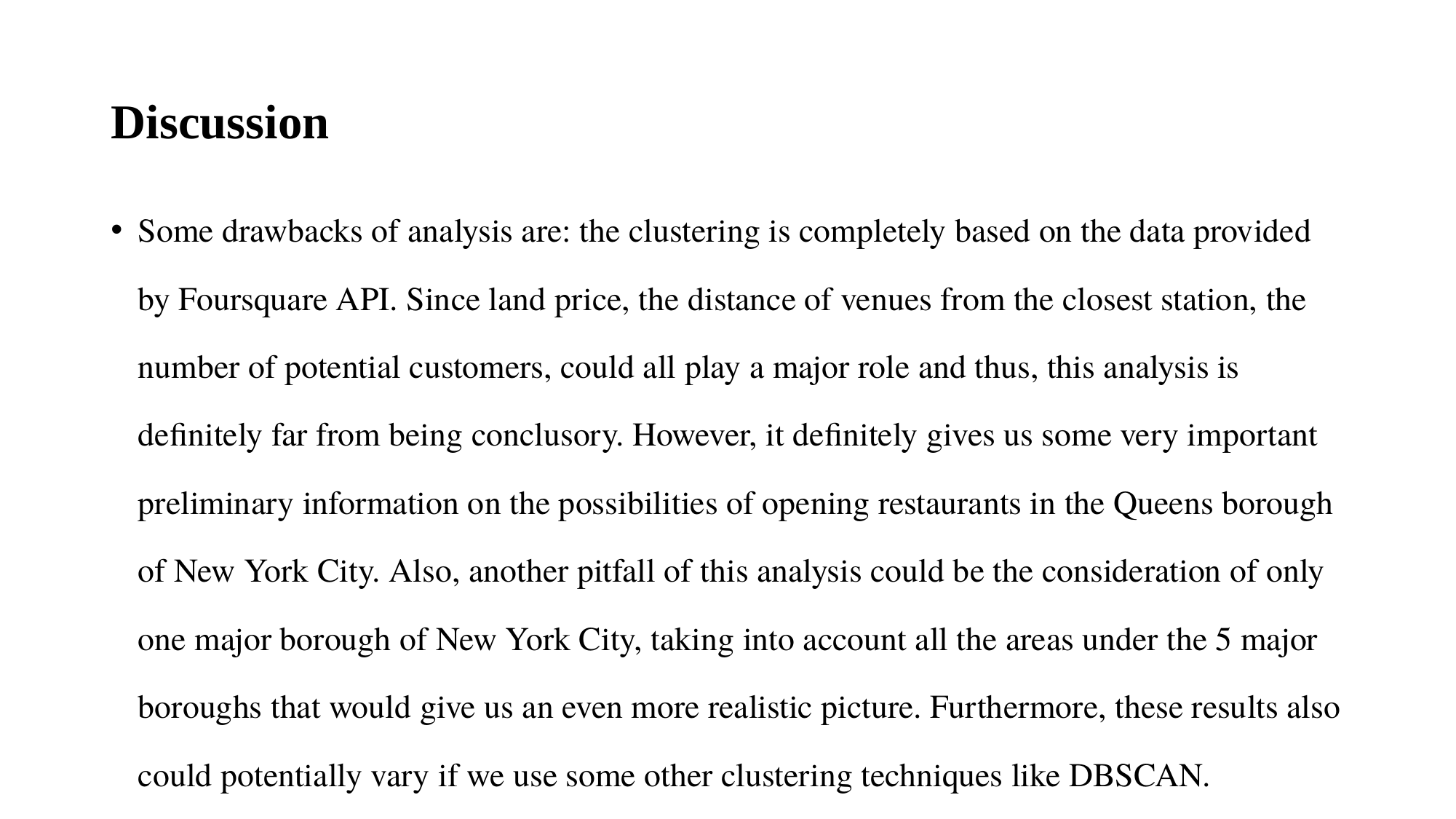

# Discussion
Some drawbacks of analysis are: the clustering is completely based on the data provided by Foursquare API. Since land price, the distance of venues from the closest station, the number of potential customers, could all play a major role and thus, this analysis is definitely far from being conclusory. However, it definitely gives us some very important preliminary information on the possibilities of opening restaurants in the Queens borough of New York City. Also, another pitfall of this analysis could be the consideration of only one major borough of New York City, taking into account all the areas under the 5 major boroughs that would give us an even more realistic picture. Furthermore, these results also could potentially vary if we use some other clustering techniques like DBSCAN.